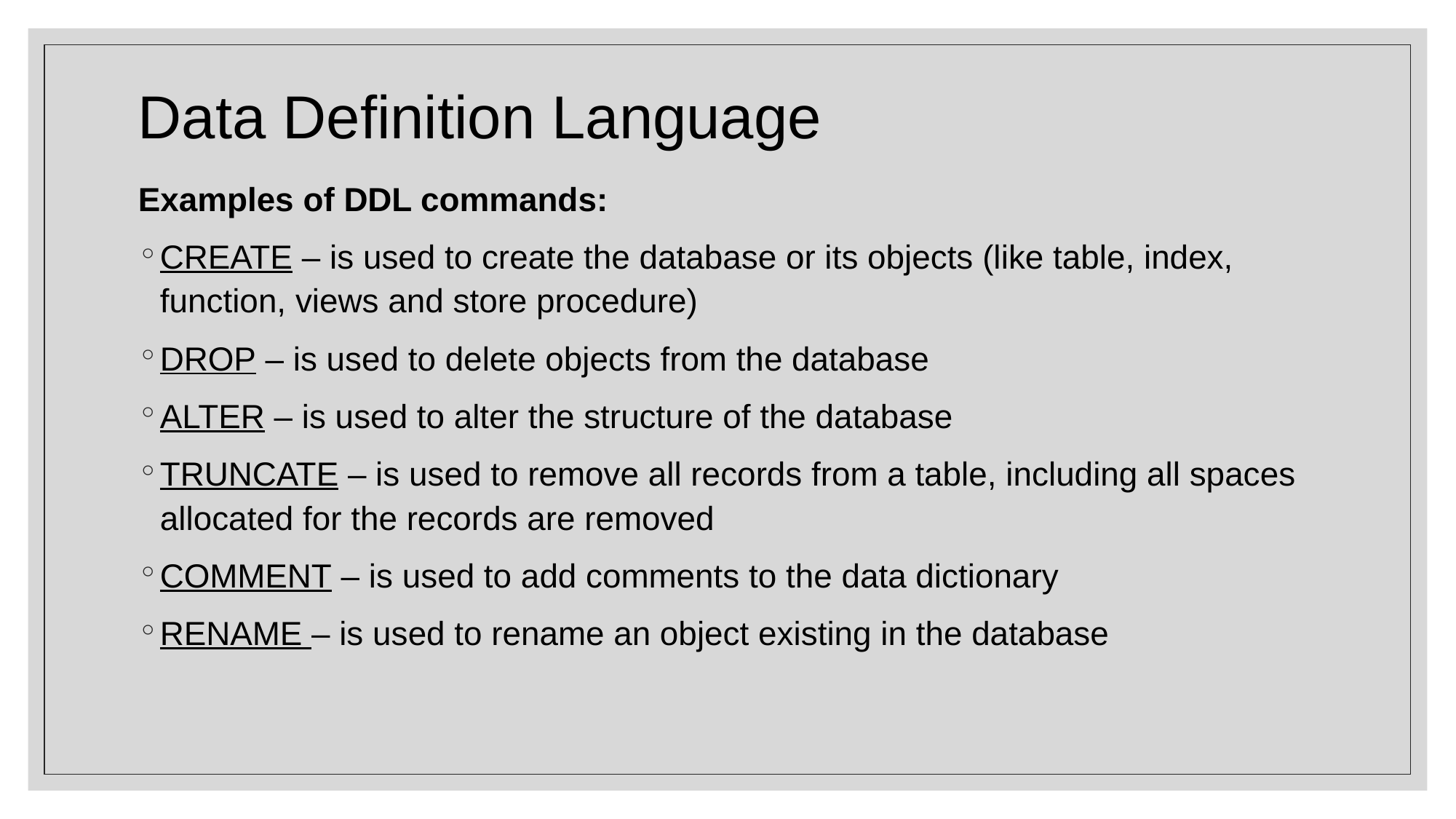

# Data Definition Language
Examples of DDL commands:
CREATE – is used to create the database or its objects (like table, index, function, views and store procedure)
DROP – is used to delete objects from the database
ALTER – is used to alter the structure of the database
TRUNCATE – is used to remove all records from a table, including all spaces allocated for the records are removed
COMMENT – is used to add comments to the data dictionary
RENAME – is used to rename an object existing in the database